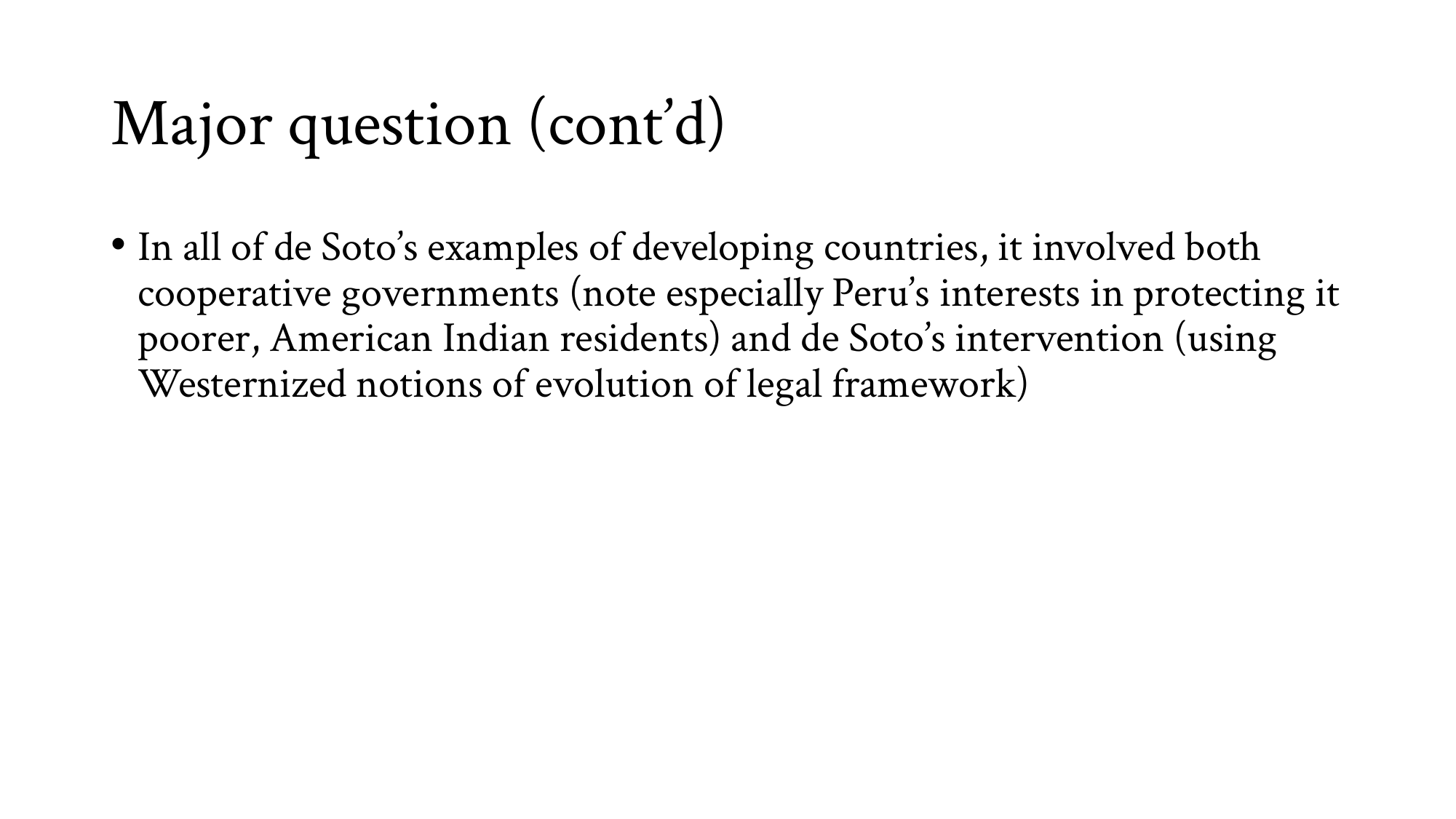

# Major question (cont’d)
In all of de Soto’s examples of developing countries, it involved both cooperative governments (note especially Peru’s interests in protecting it poorer, American Indian residents) and de Soto’s intervention (using Westernized notions of evolution of legal framework)